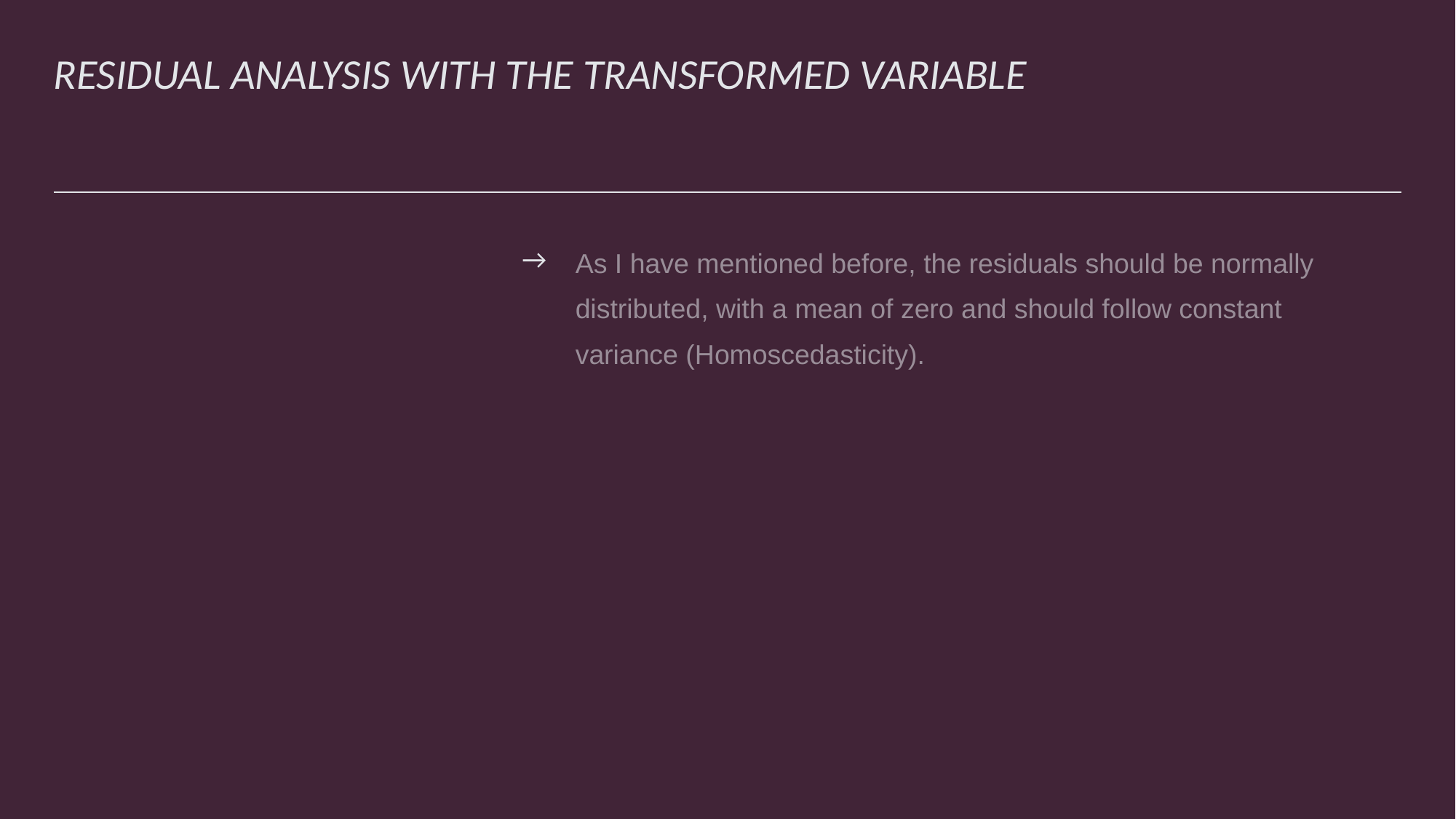

# RESIDUAL ANALYSIS WITH THE TRANSFORMED VARIABLE
As I have mentioned before, the residuals should be normally distributed, with a mean of zero and should follow constant variance (Homoscedasticity).